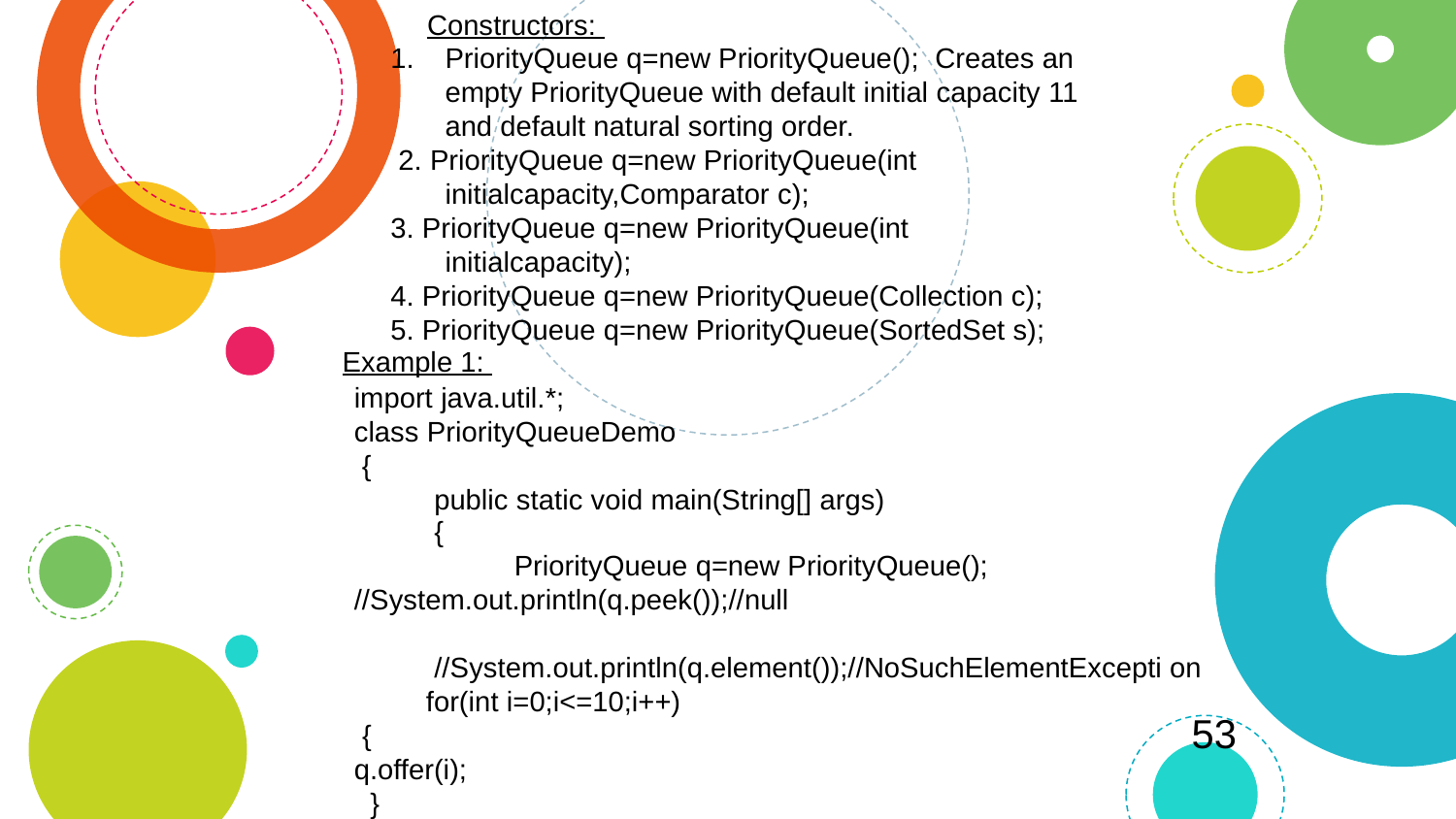

Constructors:
PriorityQueue q=new PriorityQueue();  Creates an empty PriorityQueue with default initial capacity 11 and default natural sorting order.
 2. PriorityQueue q=new PriorityQueue(int initialcapacity,Comparator c);
3. PriorityQueue q=new PriorityQueue(int initialcapacity);
4. PriorityQueue q=new PriorityQueue(Collection c);
5. PriorityQueue q=new PriorityQueue(SortedSet s);
Example 1:
import java.util.*;
class PriorityQueueDemo
 {
          public static void main(String[] args)
          {
                    PriorityQueue q=new PriorityQueue();                  //System.out.println(q.peek());//null

          //System.out.println(q.element());//NoSuchElementExcepti on               for(int i=0;i<=10;i++)
 {
q.offer(i);
  }
53